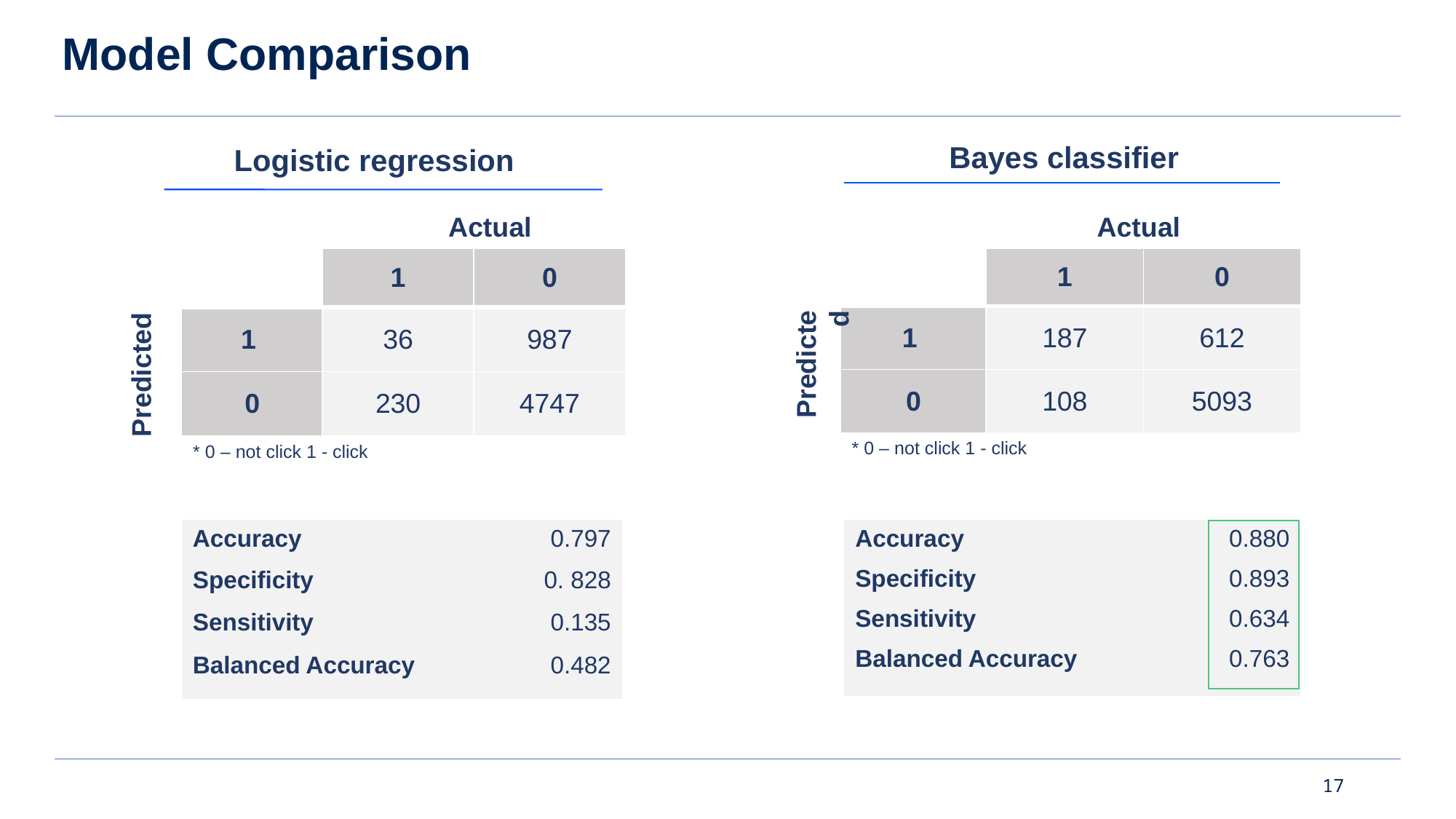

# Model Comparison
Bayes classifier
Logistic regression
Actual
Actual
|  | 1 | 0 |
| --- | --- | --- |
| 1 | 36 | 987 |
| 0 | 230 | 4747 |
| \* 0 – not click 1 - click |  |  |
|  | 1 | 0 |
| --- | --- | --- |
| 1 | 187 | 612 |
| 0 | 108 | 5093 |
| \* 0 – not click 1 - click |  |  |
Predicted
Predicted

| Accuracy | 0.880 |
| --- | --- |
| Specificity | 0.893 |
| Sensitivity | 0.634 |
| Balanced Accuracy | 0.763 |
| Accuracy | 0.797 |
| --- | --- |
| Specificity | 0. 828 |
| Sensitivity | 0.135 |
| Balanced Accuracy | 0.482 |

17